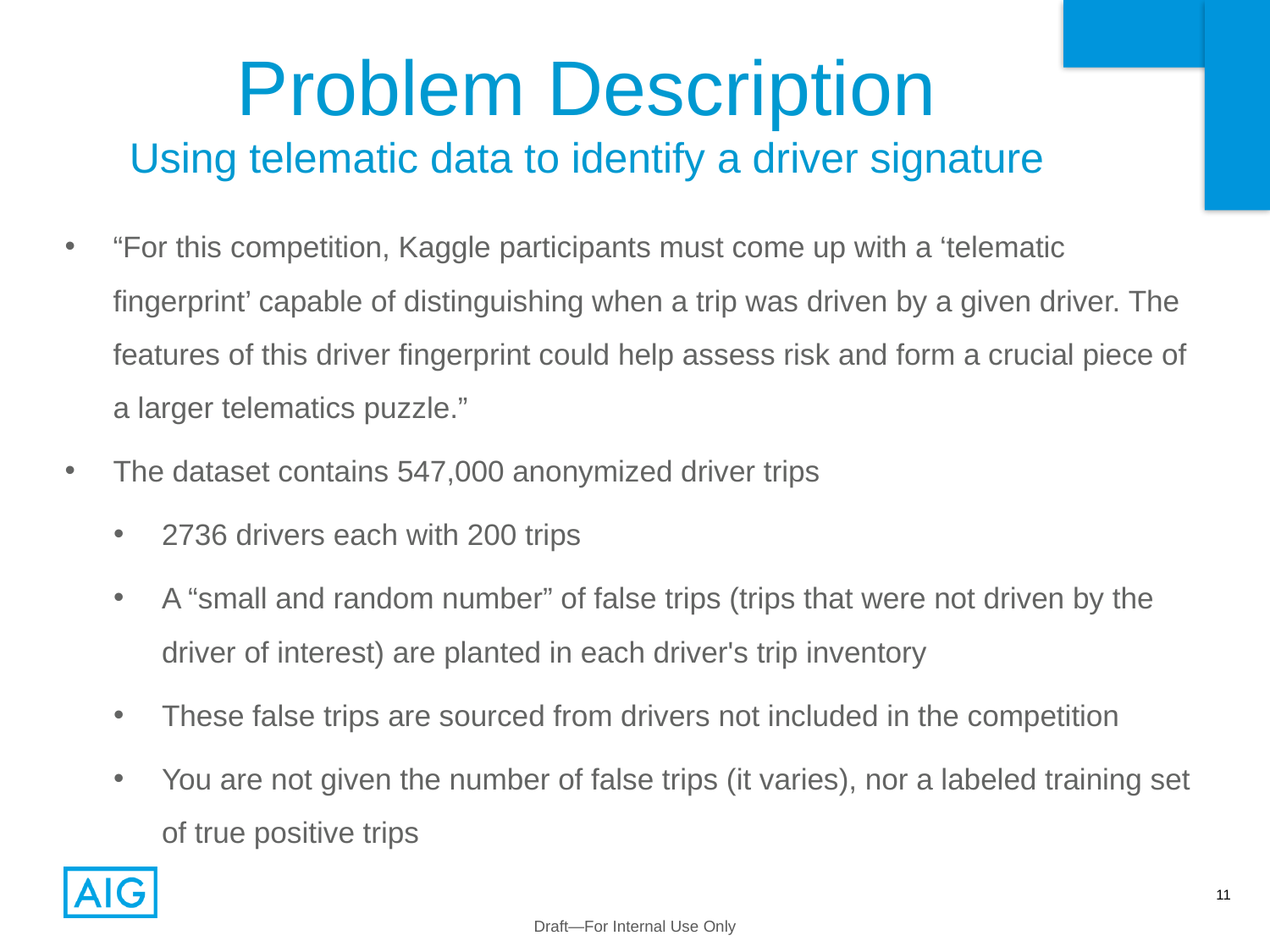

# Problem Description Using telematic data to identify a driver signature
“For this competition, Kaggle participants must come up with a ‘telematic fingerprint’ capable of distinguishing when a trip was driven by a given driver. The features of this driver fingerprint could help assess risk and form a crucial piece of a larger telematics puzzle.”
The dataset contains 547,000 anonymized driver trips
2736 drivers each with 200 trips
A “small and random number” of false trips (trips that were not driven by the driver of interest) are planted in each driver's trip inventory
These false trips are sourced from drivers not included in the competition
You are not given the number of false trips (it varies), nor a labeled training set of true positive trips